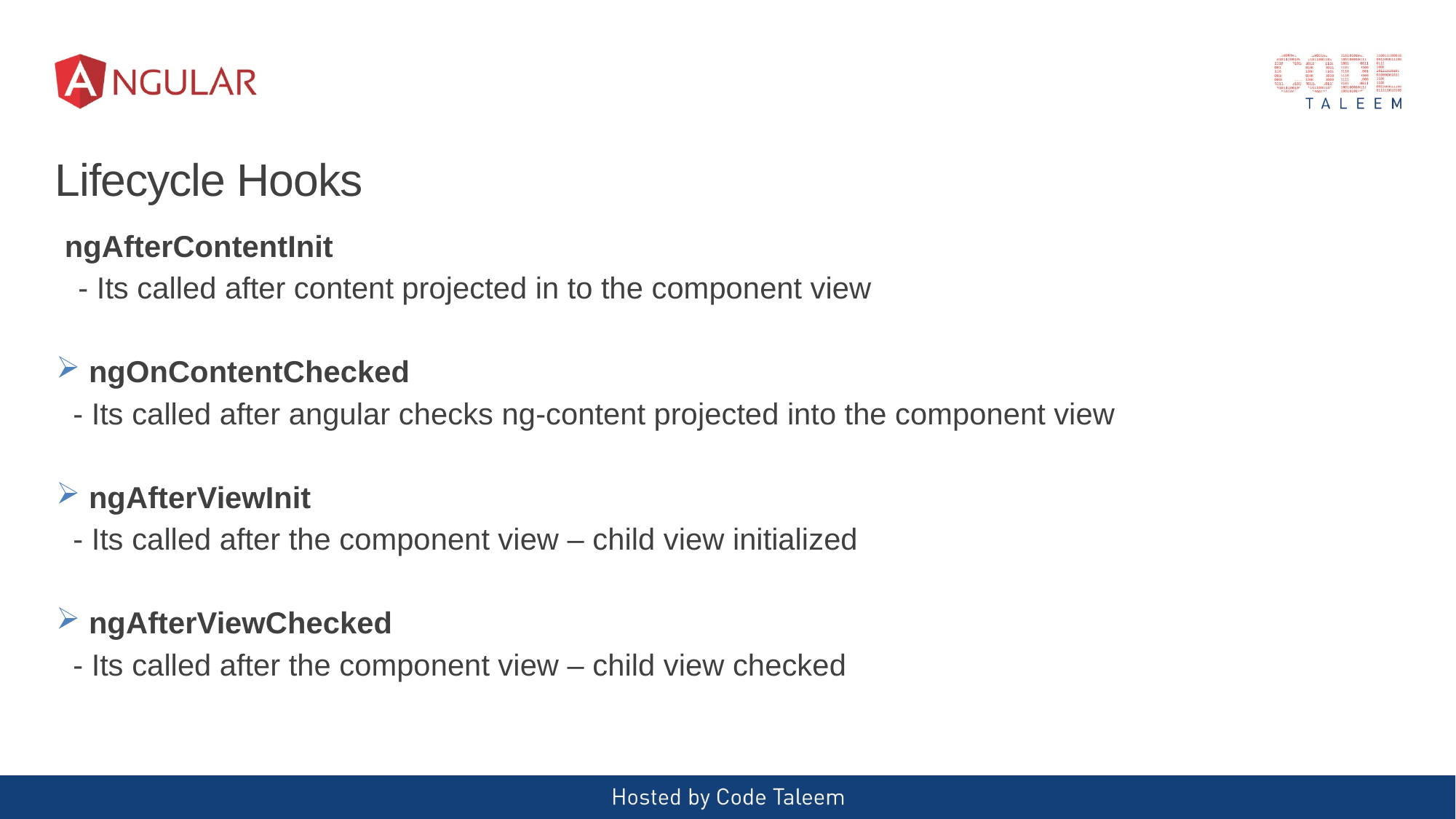

# Lifecycle Hooks
 ngAfterContentInit
	- Its called after content projected in to the component view

 ngOnContentChecked
  - Its called after angular checks ng-content projected into the component view

 ngAfterViewInit
  - Its called after the component view – child view initialized

 ngAfterViewChecked
  - Its called after the component view – child view checked